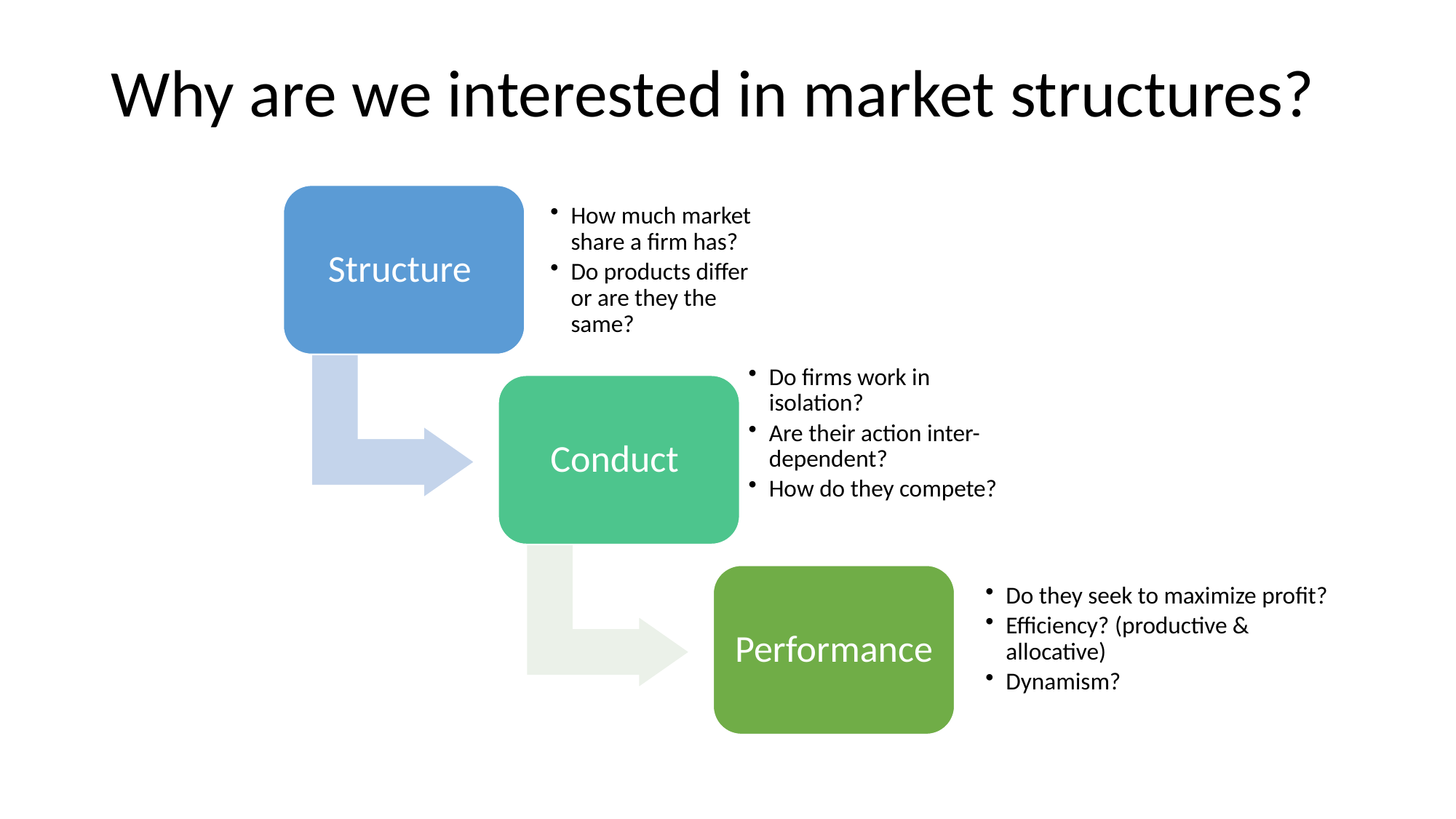

# Why are we interested in market structures?
Structure
How much market share a firm has?
Do products differ or are they the same?

Conduct
Do firms work in isolation?
Are their action inter-dependent?
How do they compete?

Performance
Do they seek to maximize profit?
Efficiency? (productive & allocative)
Dynamism?